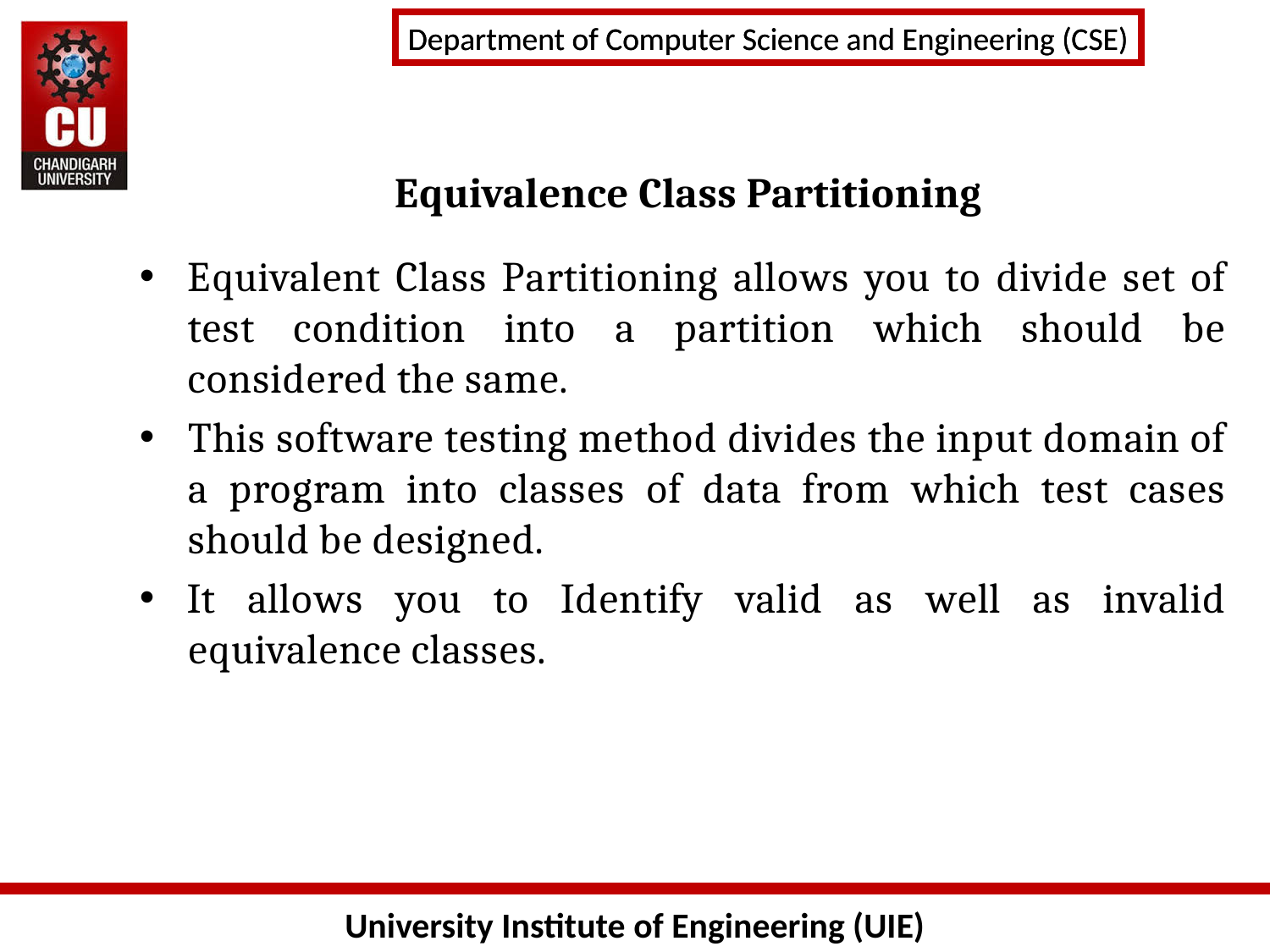

# Equivalence Class Partitioning
Equivalent Class Partitioning allows you to divide set of test condition into a partition which should be considered the same.
This software testing method divides the input domain of a program into classes of data from which test cases should be designed.
It allows you to Identify valid as well as invalid equivalence classes.